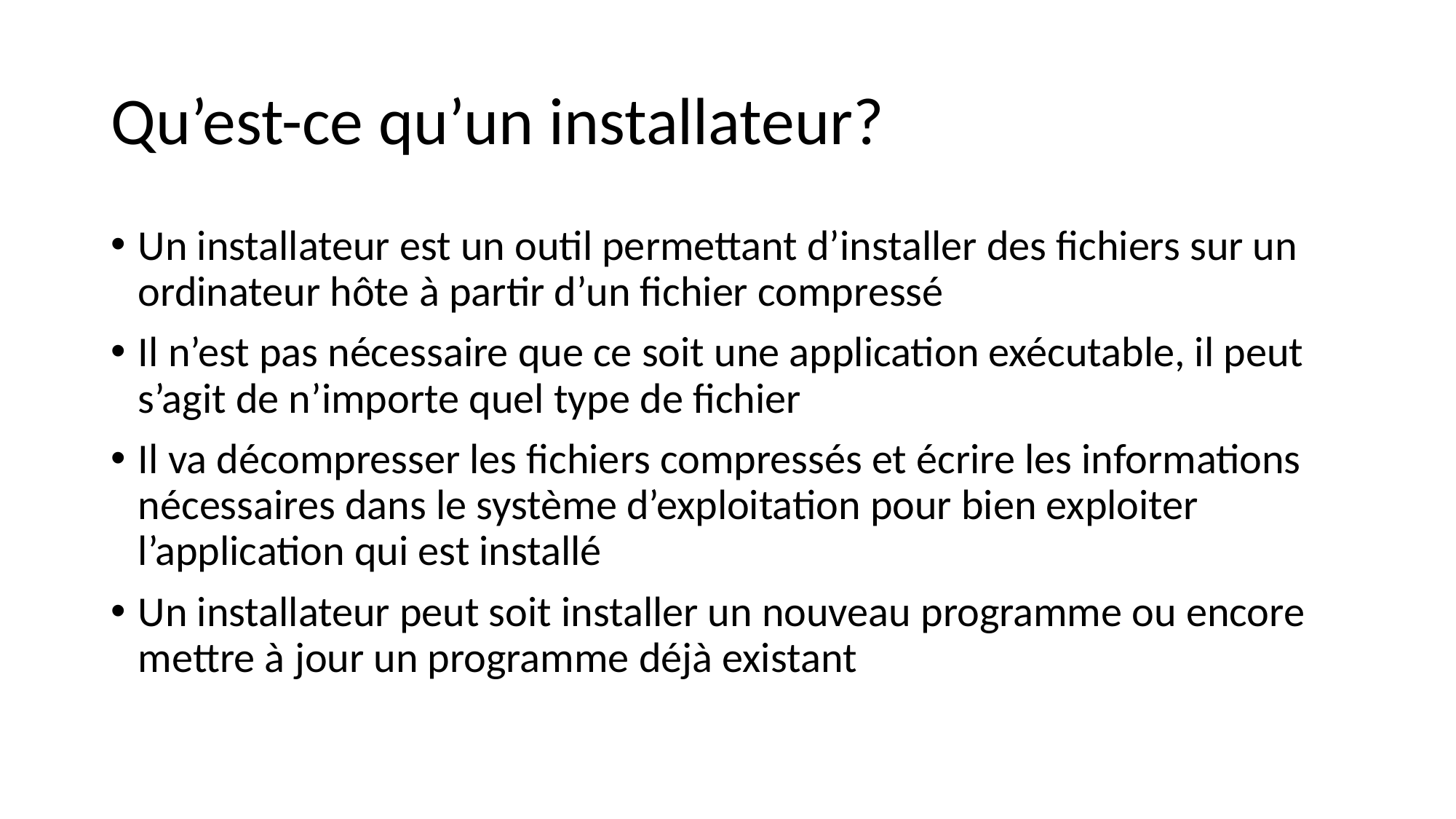

# Qu’est-ce qu’un installateur?
Un installateur est un outil permettant d’installer des fichiers sur un ordinateur hôte à partir d’un fichier compressé
Il n’est pas nécessaire que ce soit une application exécutable, il peut s’agit de n’importe quel type de fichier
Il va décompresser les fichiers compressés et écrire les informations nécessaires dans le système d’exploitation pour bien exploiter l’application qui est installé
Un installateur peut soit installer un nouveau programme ou encore mettre à jour un programme déjà existant